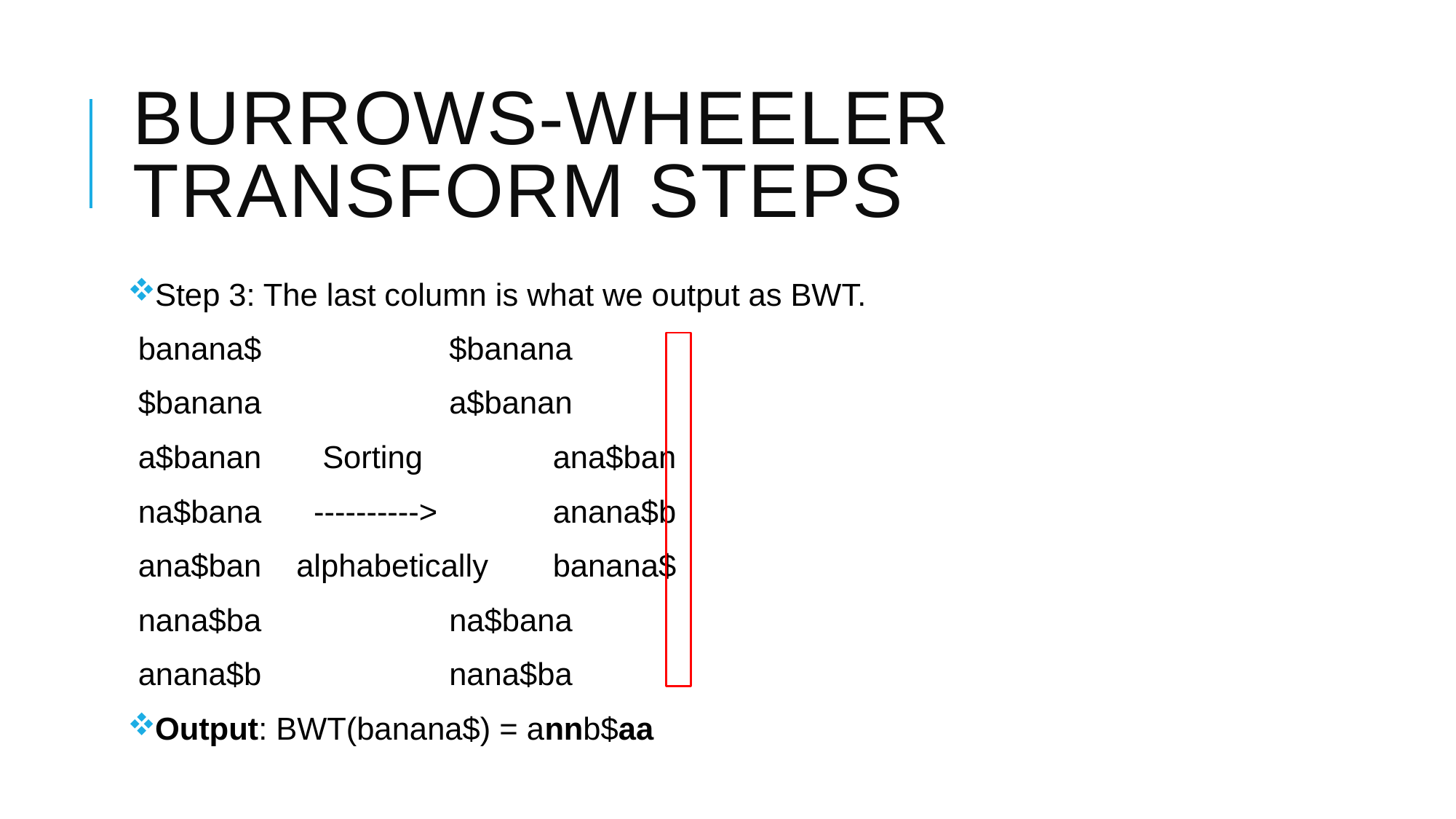

# Burrows-wheeler transform steps
Step 3: The last column is what we output as BWT.
banana$                    		$banana
$banana                    		a$banan
a$banan       Sorting      	ana$ban
na$bana      ---------->   	anana$b
ana$ban    alphabetically  	banana$
nana$ba                    		na$bana
anana$b                    		nana$ba
Output: BWT(banana$) = annb$aa